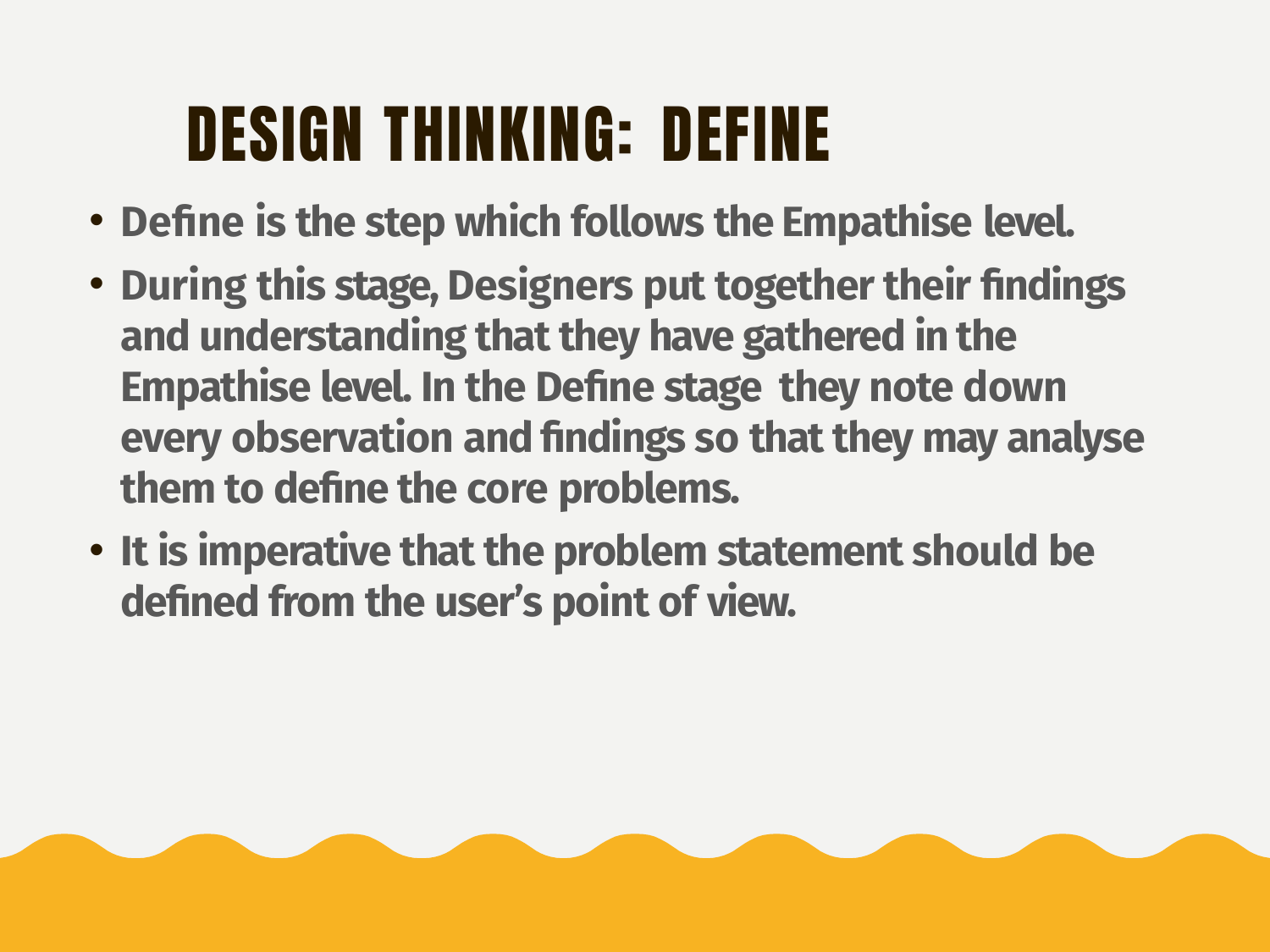

# DESIGN THINKING: DEFINE
Define is the step which follows the Empathise level.
During this stage, Designers put together their findings and understanding that they have gathered in the Empathise level. In the Define stage  they note down every observation and findings so that they may analyse them to define the core problems.
It is imperative that the problem statement should be defined from the user’s point of view.